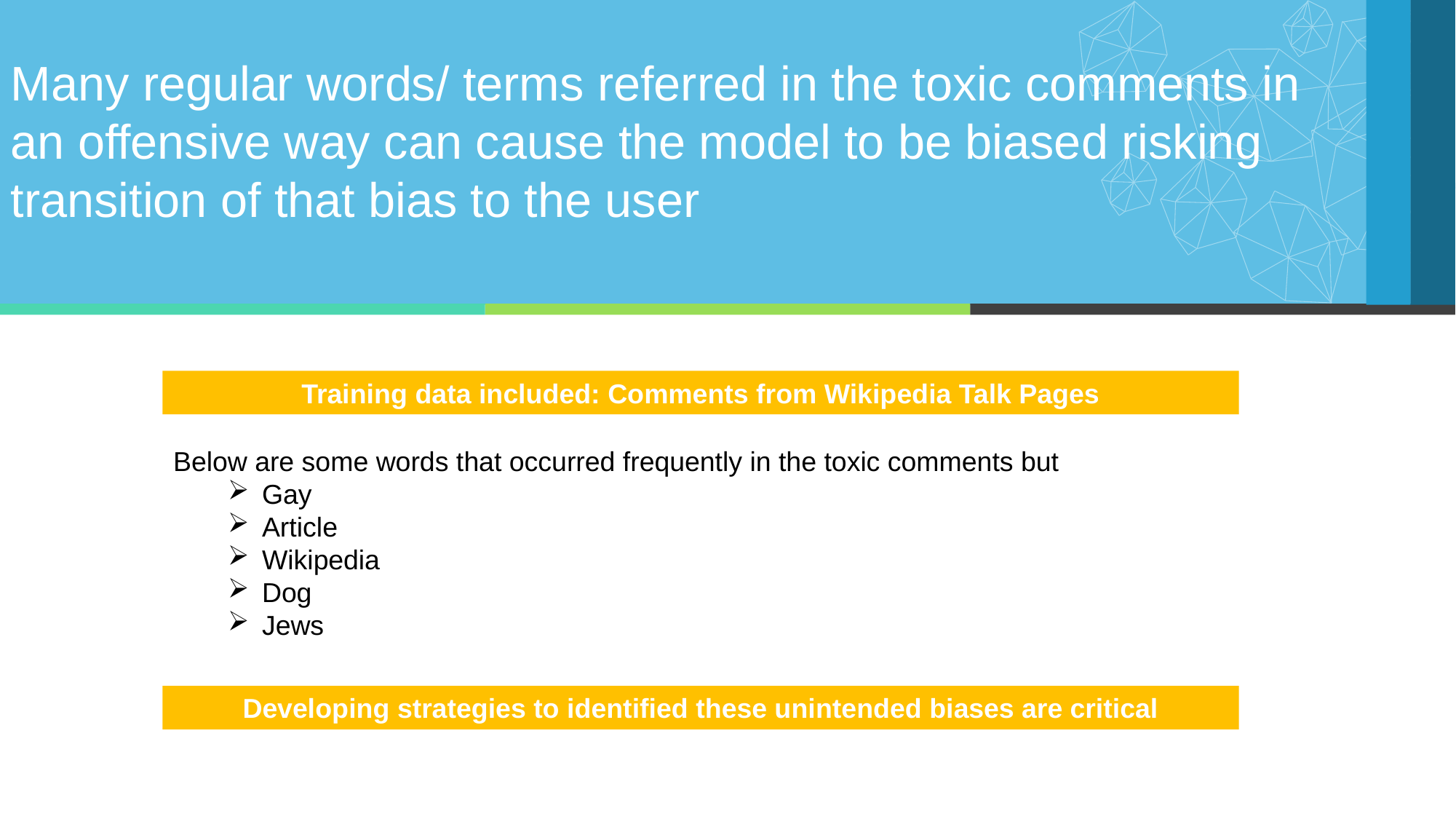

Many regular words/ terms referred in the toxic comments in an offensive way can cause the model to be biased risking transition of that bias to the user
Training data included: Comments from Wikipedia Talk Pages
Below are some words that occurred frequently in the toxic comments but
Gay
Article
Wikipedia
Dog
Jews
Developing strategies to identified these unintended biases are critical